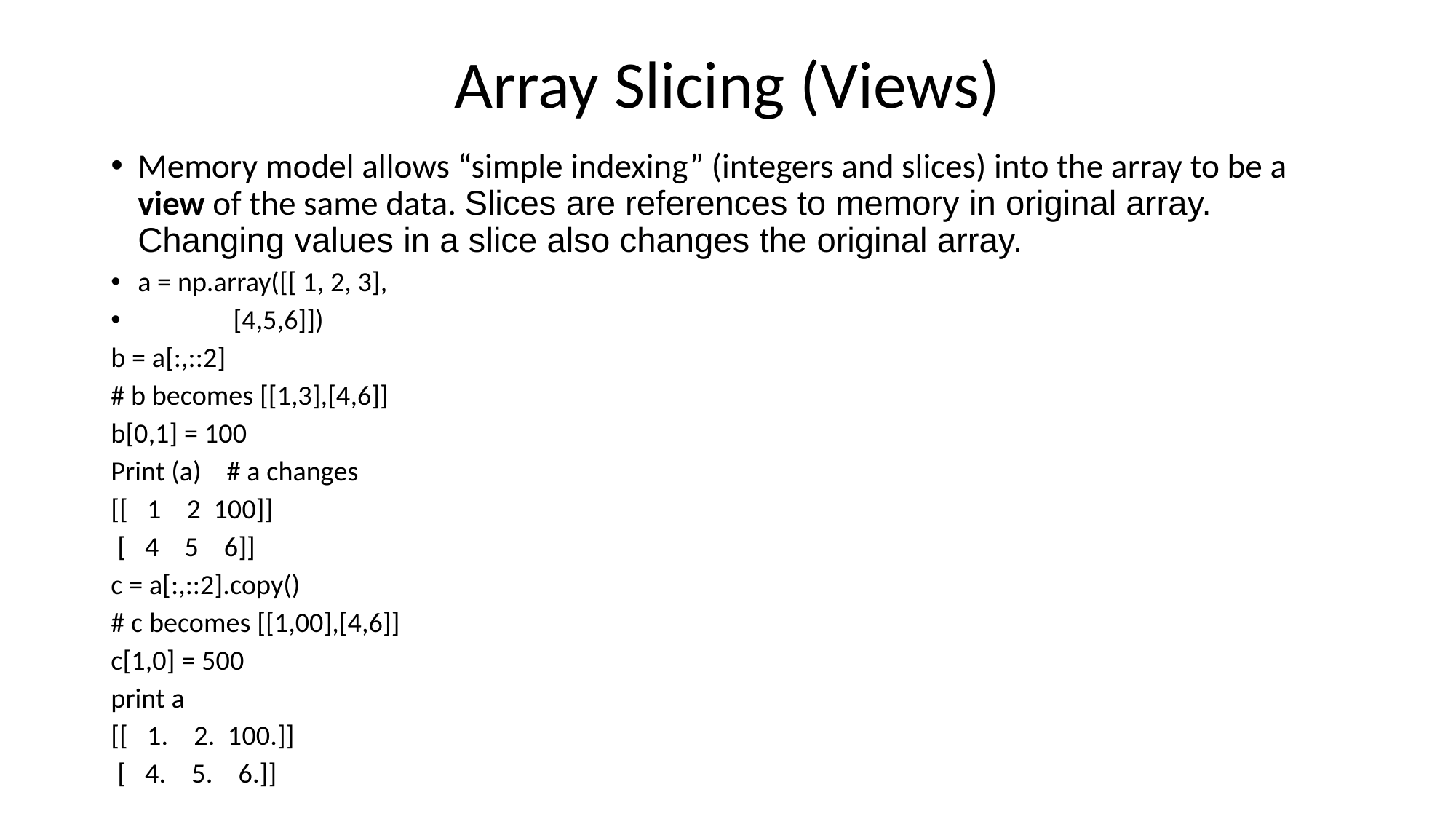

# Array Slicing (Views)
Memory model allows “simple indexing” (integers and slices) into the array to be a view of the same data. Slices are references to memory in original array.  Changing values in a slice also changes the original array.
a = np.array([[ 1, 2, 3],
               [4,5,6]])
b = a[:,::2]
# b becomes [[1,3],[4,6]]
b[0,1] = 100
Print (a)    # a changes
[[   1    2  100]]
 [   4    5    6]]
c = a[:,::2].copy()‏
# c becomes [[1,00],[4,6]]
c[1,0] = 500
print a
[[   1.    2.  100.]]
 [   4.    5.    6.]]